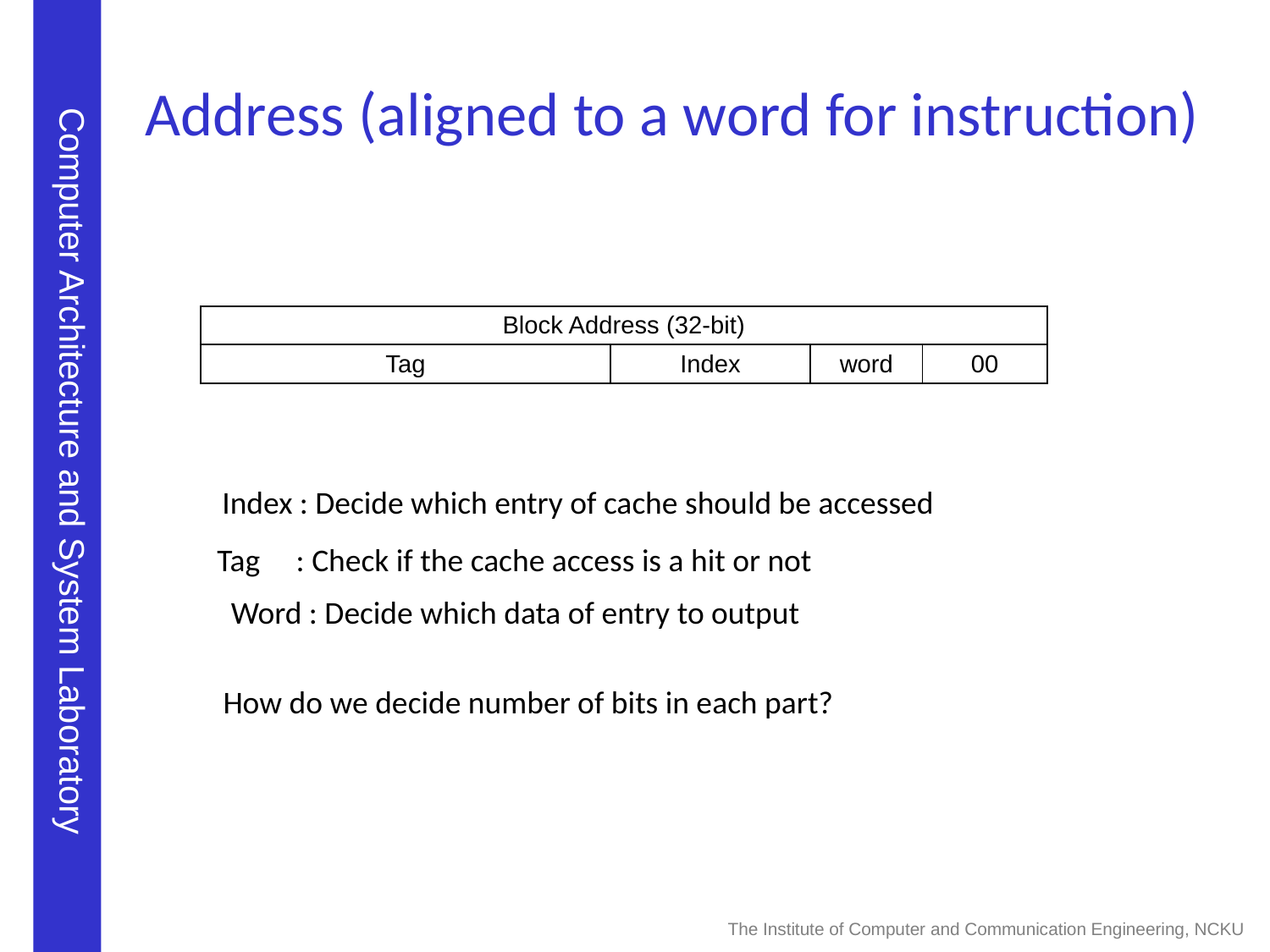

# Address (aligned to a word for instruction)
| Block Address (32-bit) |  |  |  |
| --- | --- | --- | --- |
| Tag | Index | word | 00 |
Index : Decide which entry of cache should be accessed
Tag     : Check if the cache access is a hit or not
Word : Decide which data of entry to output
How do we decide number of bits in each part?